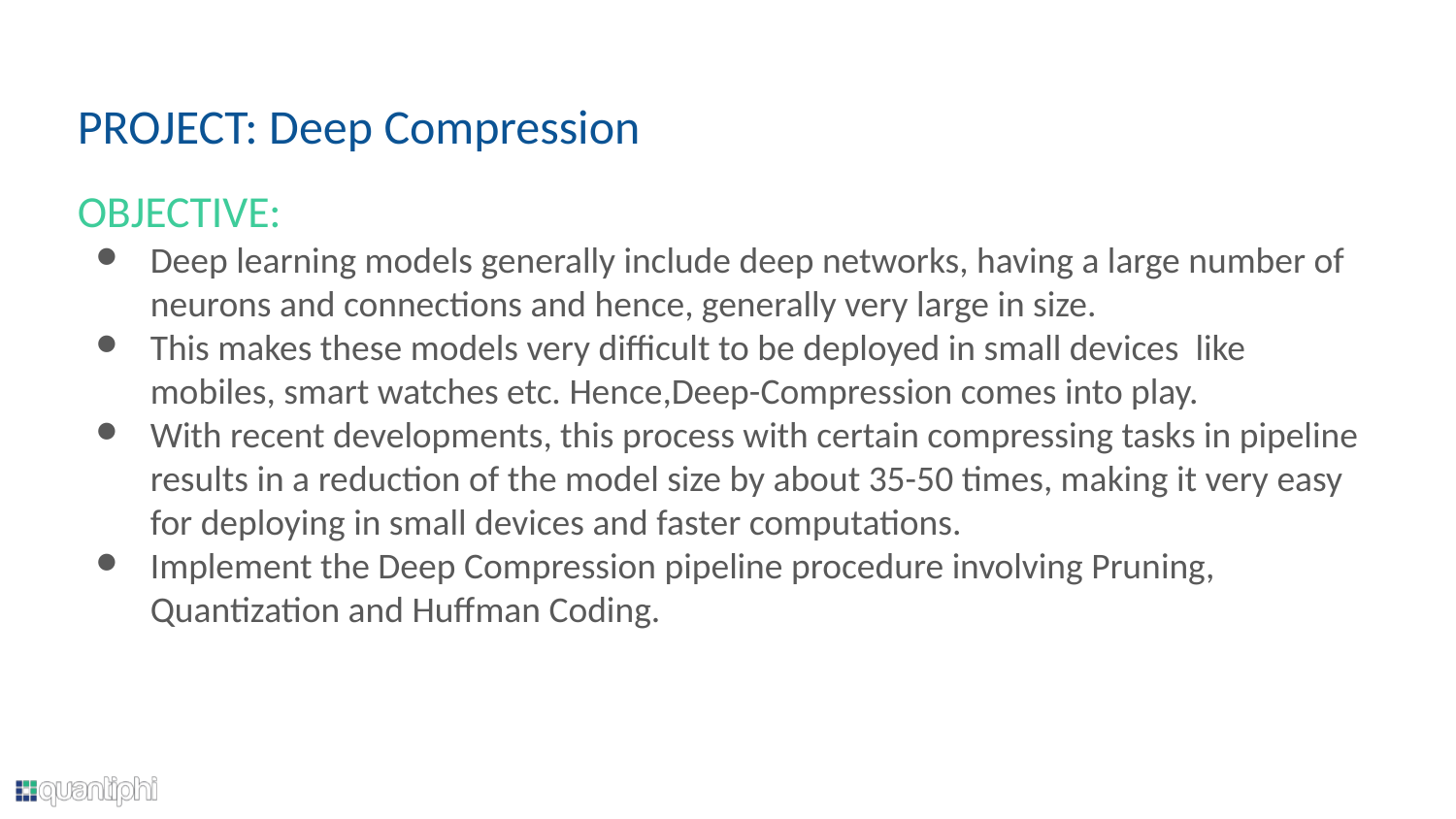

PROJECT: Deep Compression

OBJECTIVE:
Deep learning models generally include deep networks, having a large number of neurons and connections and hence, generally very large in size.
This makes these models very difficult to be deployed in small devices  like mobiles, smart watches etc. Hence,Deep-Compression comes into play.
With recent developments, this process with certain compressing tasks in pipeline results in a reduction of the model size by about 35-50 times, making it very easy for deploying in small devices and faster computations.
Implement the Deep Compression pipeline procedure involving Pruning, Quantization and Huffman Coding.